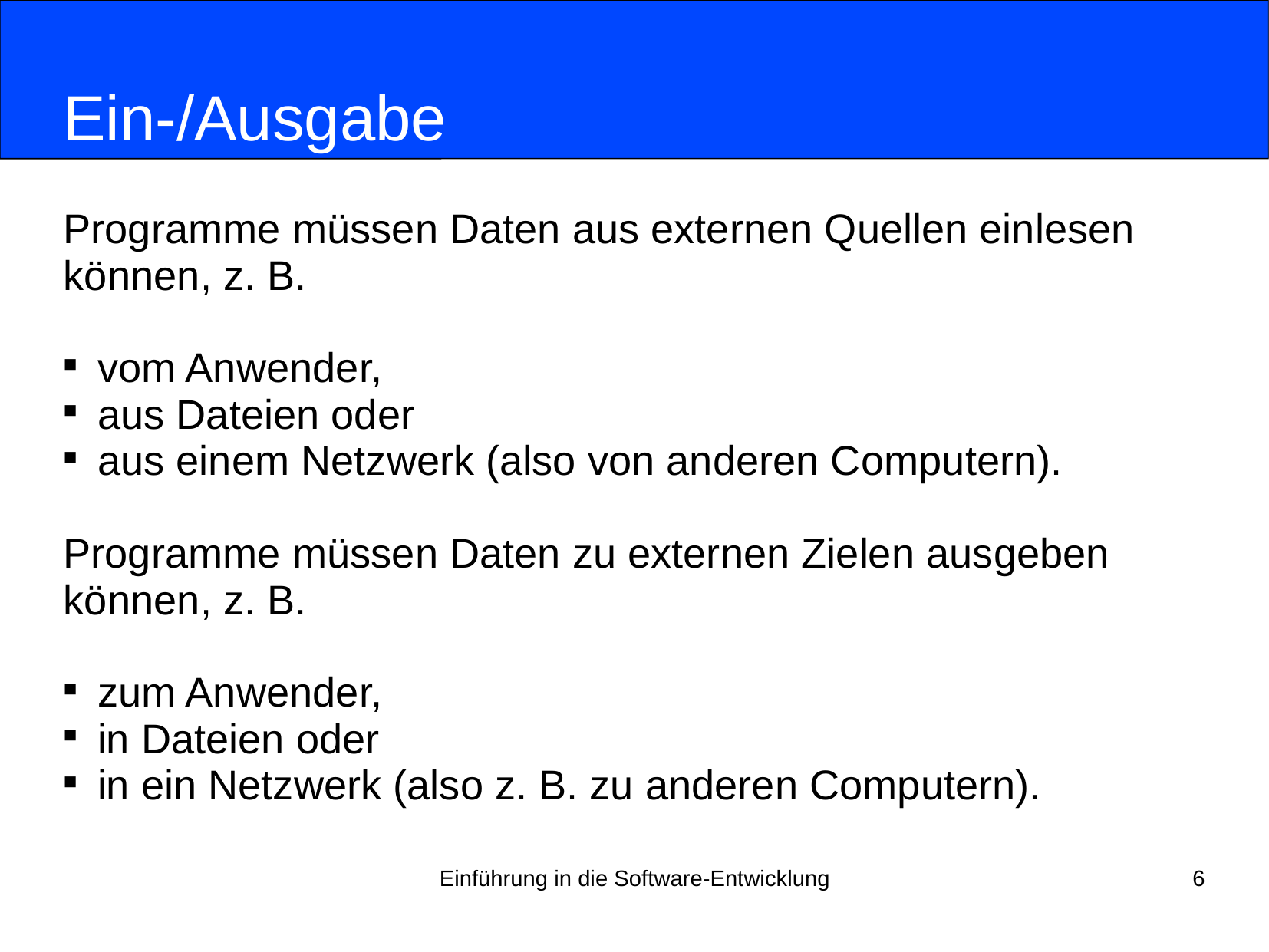

# Ein-/Ausgabe
Programme müssen Daten aus externen Quellen einlesen
können, z. B.

vom Anwender,
aus Dateien oder
aus einem Netzwerk (also von anderen Computern).
Programme müssen Daten zu externen Zielen ausgeben
können, z. B.
zum Anwender,
in Dateien oder
in ein Netzwerk (also z. B. zu anderen Computern).

Einführung in die Software-Entwicklung
6